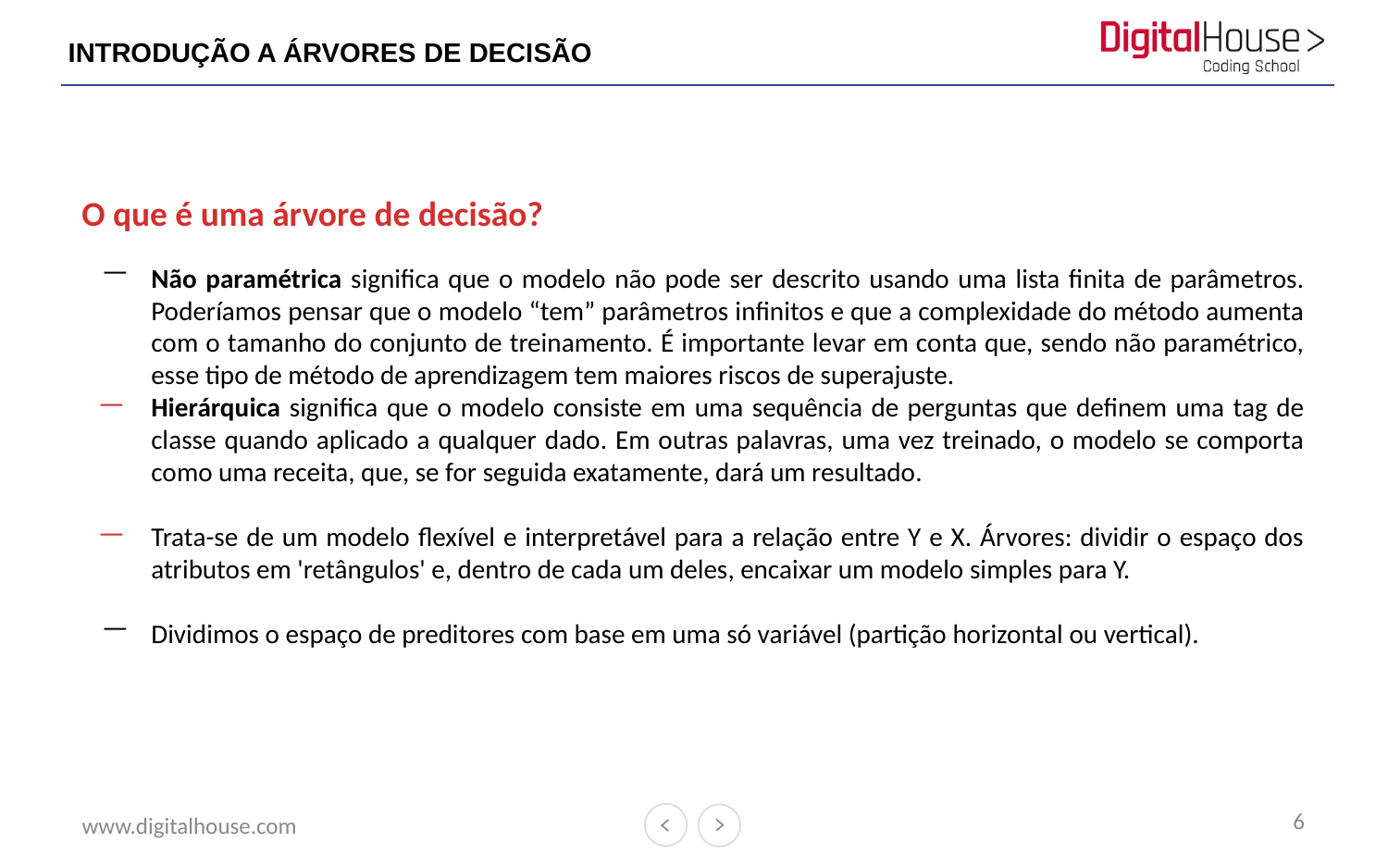

# INTRODUÇÃO A ÁRVORES DE DECISÃO
O que é uma árvore de decisão?
Não paramétrica significa que o modelo não pode ser descrito usando uma lista finita de parâmetros. Poderíamos pensar que o modelo “tem” parâmetros infinitos e que a complexidade do método aumenta com o tamanho do conjunto de treinamento. É importante levar em conta que, sendo não paramétrico, esse tipo de método de aprendizagem tem maiores riscos de superajuste.
Hierárquica significa que o modelo consiste em uma sequência de perguntas que definem uma tag de classe quando aplicado a qualquer dado. Em outras palavras, uma vez treinado, o modelo se comporta como uma receita, que, se for seguida exatamente, dará um resultado.

Trata-se de um modelo flexível e interpretável para a relação entre Y e X. Árvores: dividir o espaço dos atributos em 'retângulos' e, dentro de cada um deles, encaixar um modelo simples para Y.

Dividimos o espaço de preditores com base em uma só variável (partição horizontal ou vertical).

6